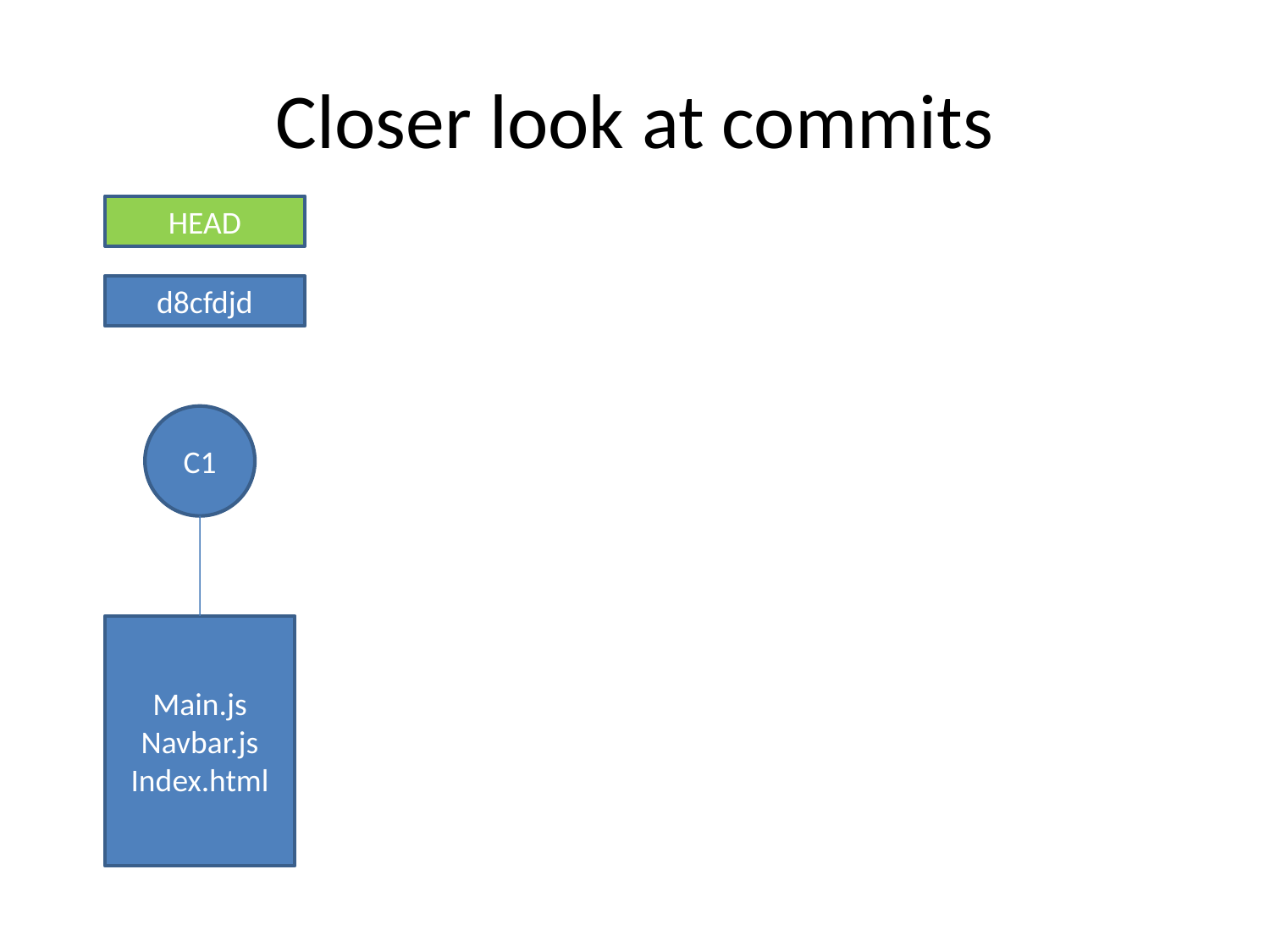

# Closer look at commits
HEAD
d8cfdjd
C1
Main.js
Navbar.js
Index.html